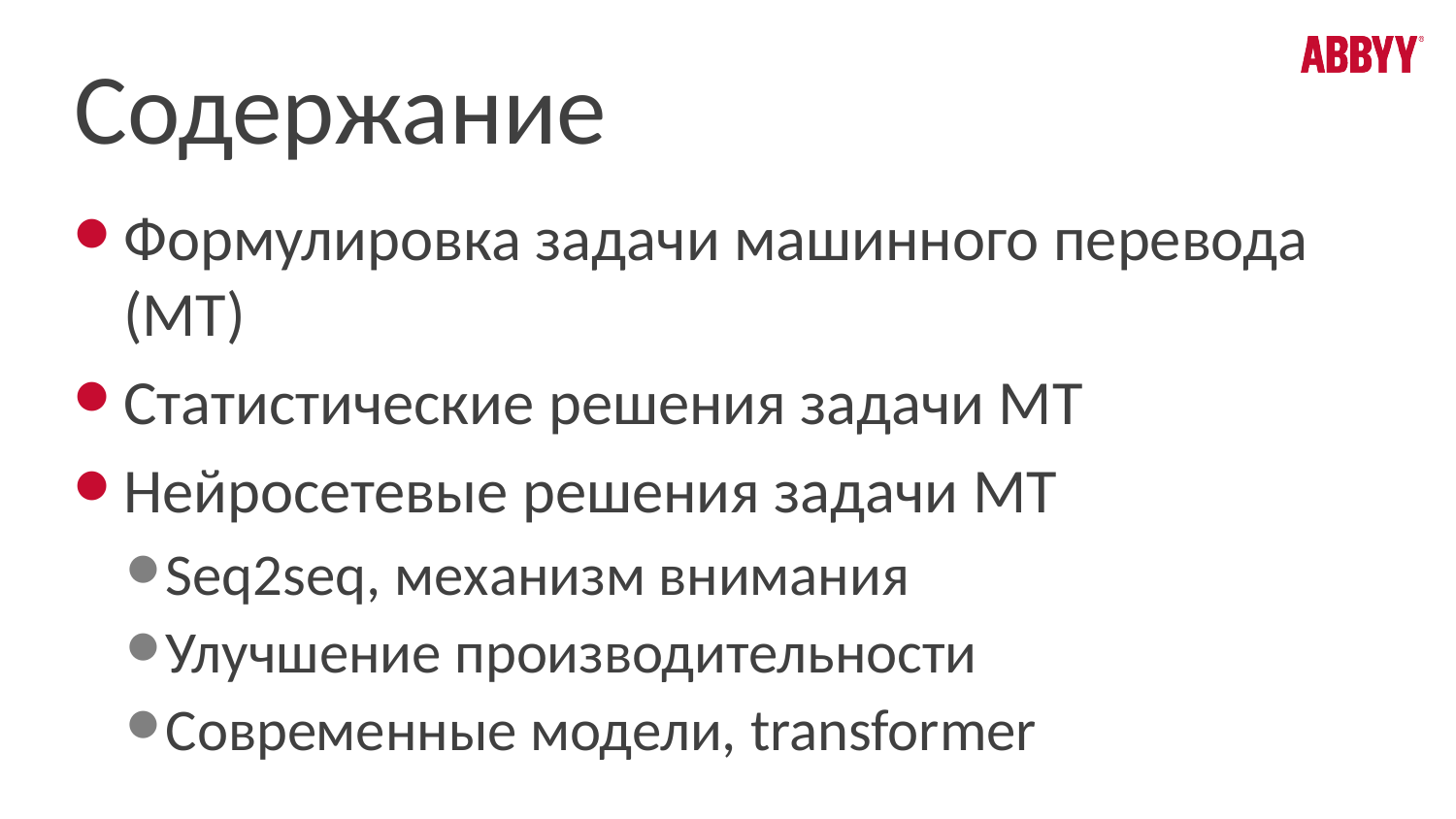

# Содержание
Формулировка задачи машинного перевода (MT)
Статистические решения задачи MT
Нейросетевые решения задачи MT
Seq2seq, механизм внимания
Улучшение производительности
Современные модели, transformer